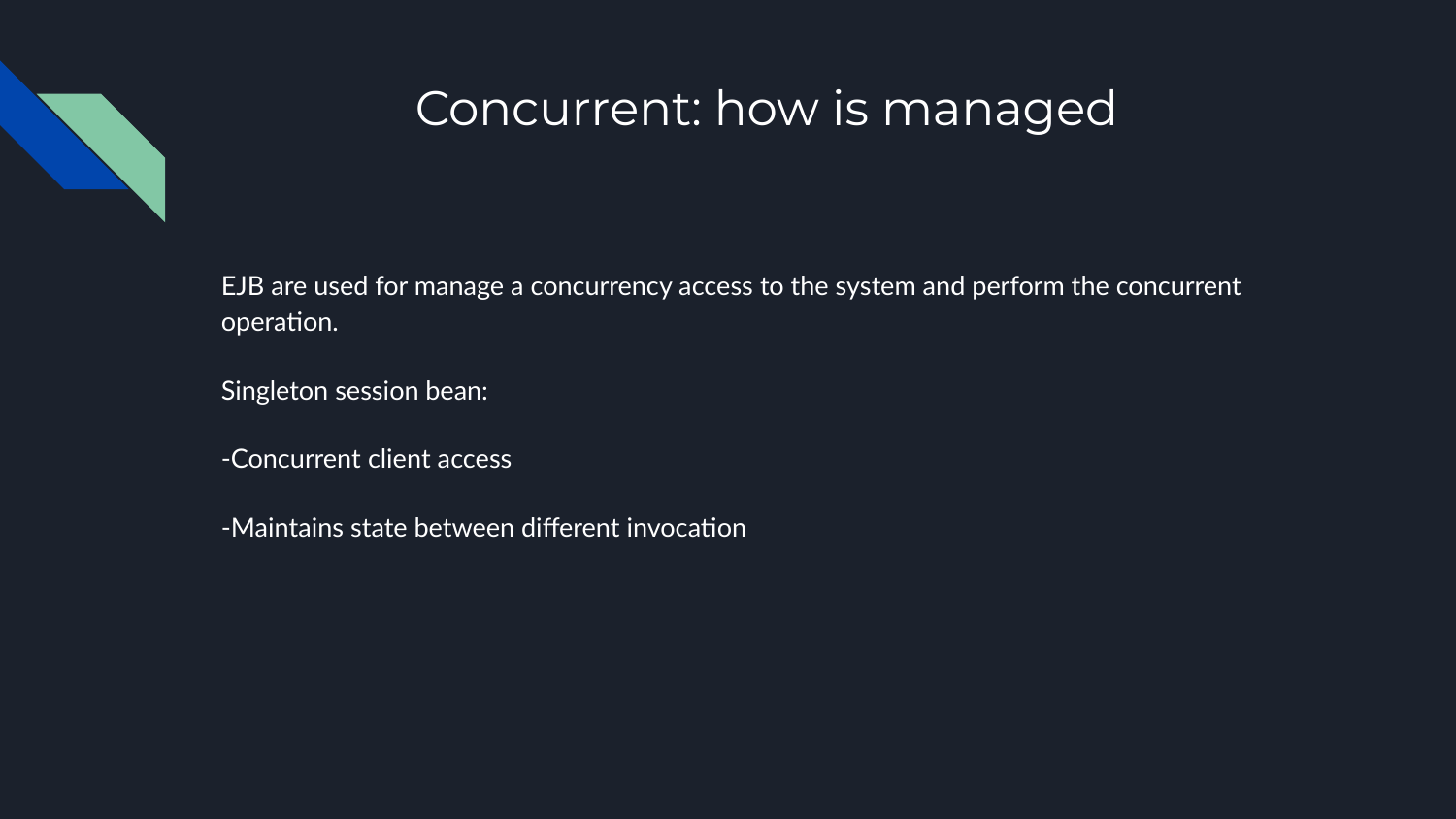

# Concurrent: how is managed
EJB are used for manage a concurrency access to the system and perform the concurrent operation.
Singleton session bean:
-Concurrent client access
-Maintains state between different invocation